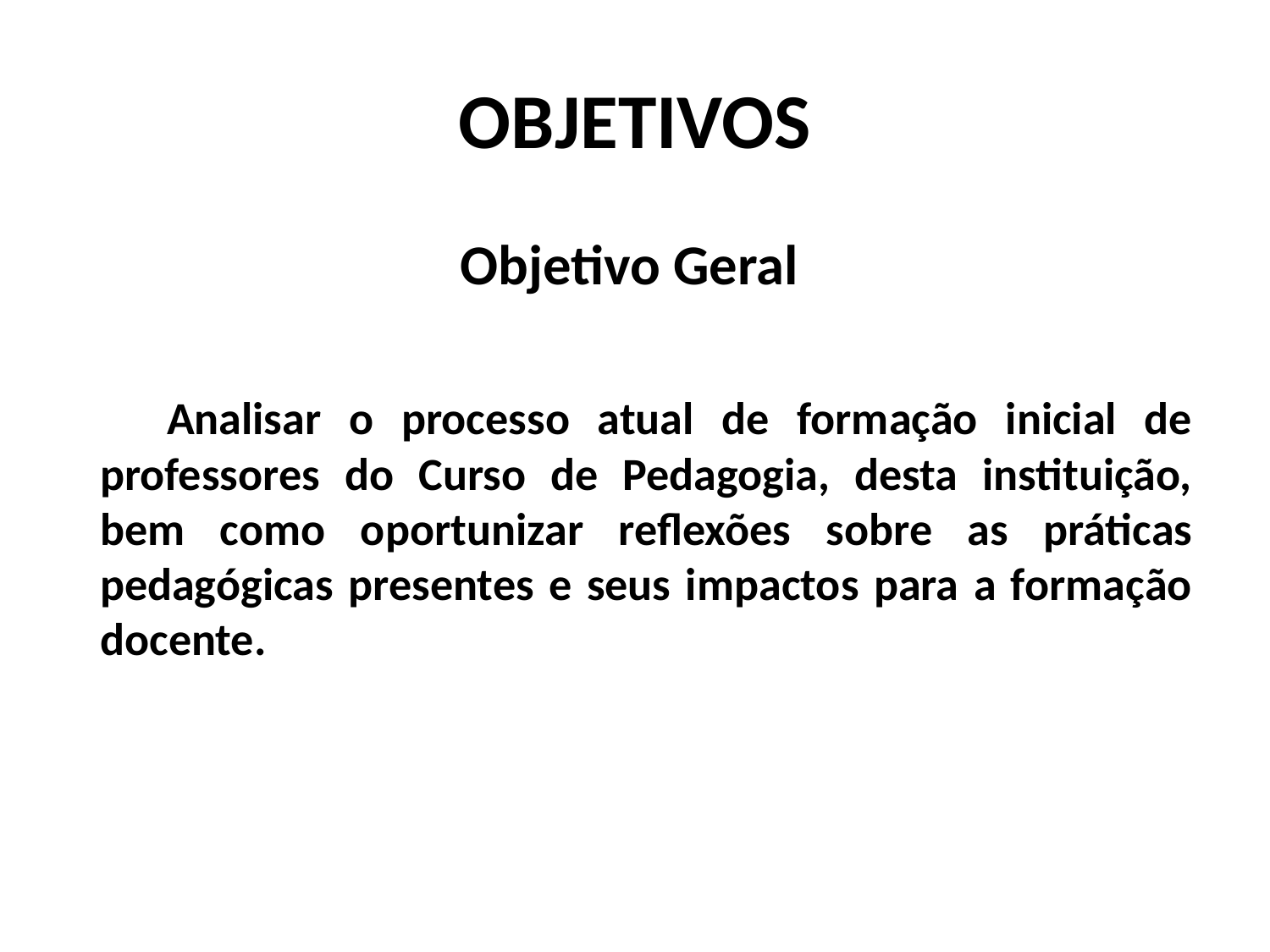

# OBJETIVOS
 Objetivo Geral

    Analisar o processo atual de formação inicial de professores do Curso de Pedagogia, desta instituição, bem como oportunizar reflexões sobre as práticas pedagógicas presentes e seus impactos para a formação docente.